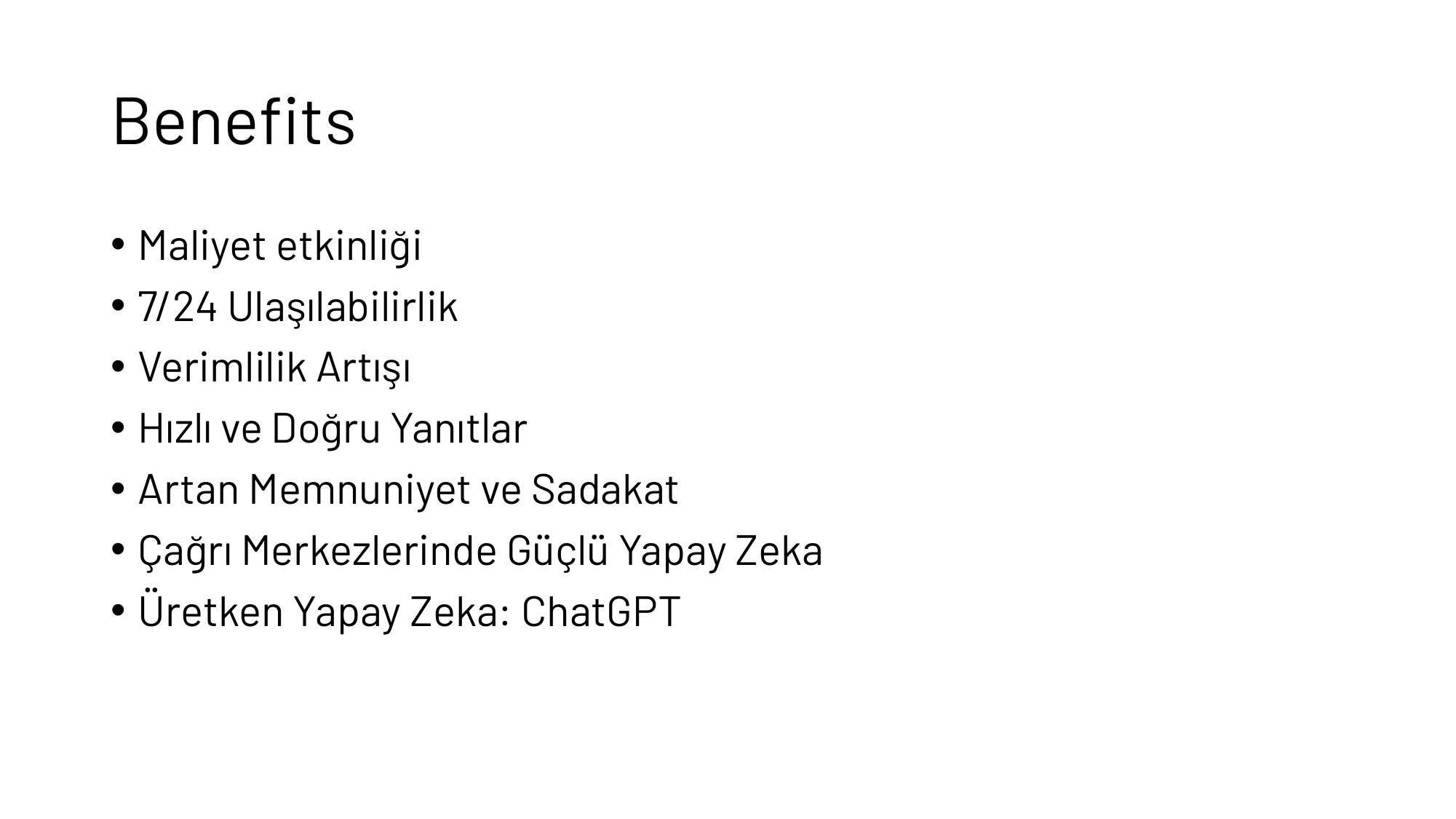

# Benefits
Maliyet etkinliği
7/24 Ulaşılabilirlik
Verimlilik Artışı
Hızlı ve Doğru Yanıtlar
Artan Memnuniyet ve Sadakat
Çağrı Merkezlerinde Güçlü Yapay Zeka
Üretken Yapay Zeka: ChatGPT